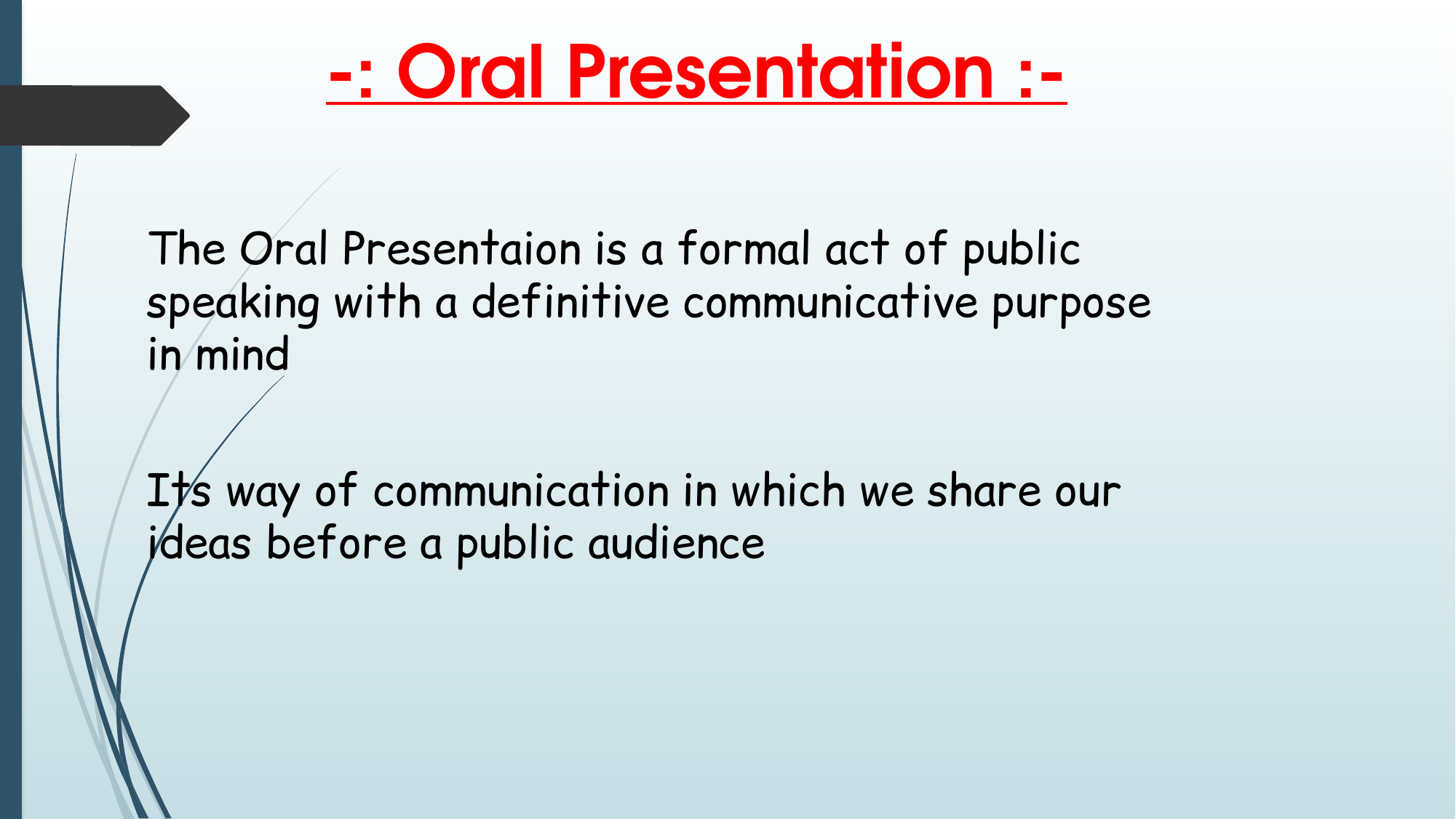

# -: Oral Presentation :-
The Oral Presentaion is a formal act of public speaking with a definitive communicative purpose in mind

Its way of communication in which we share our ideas before a public audience